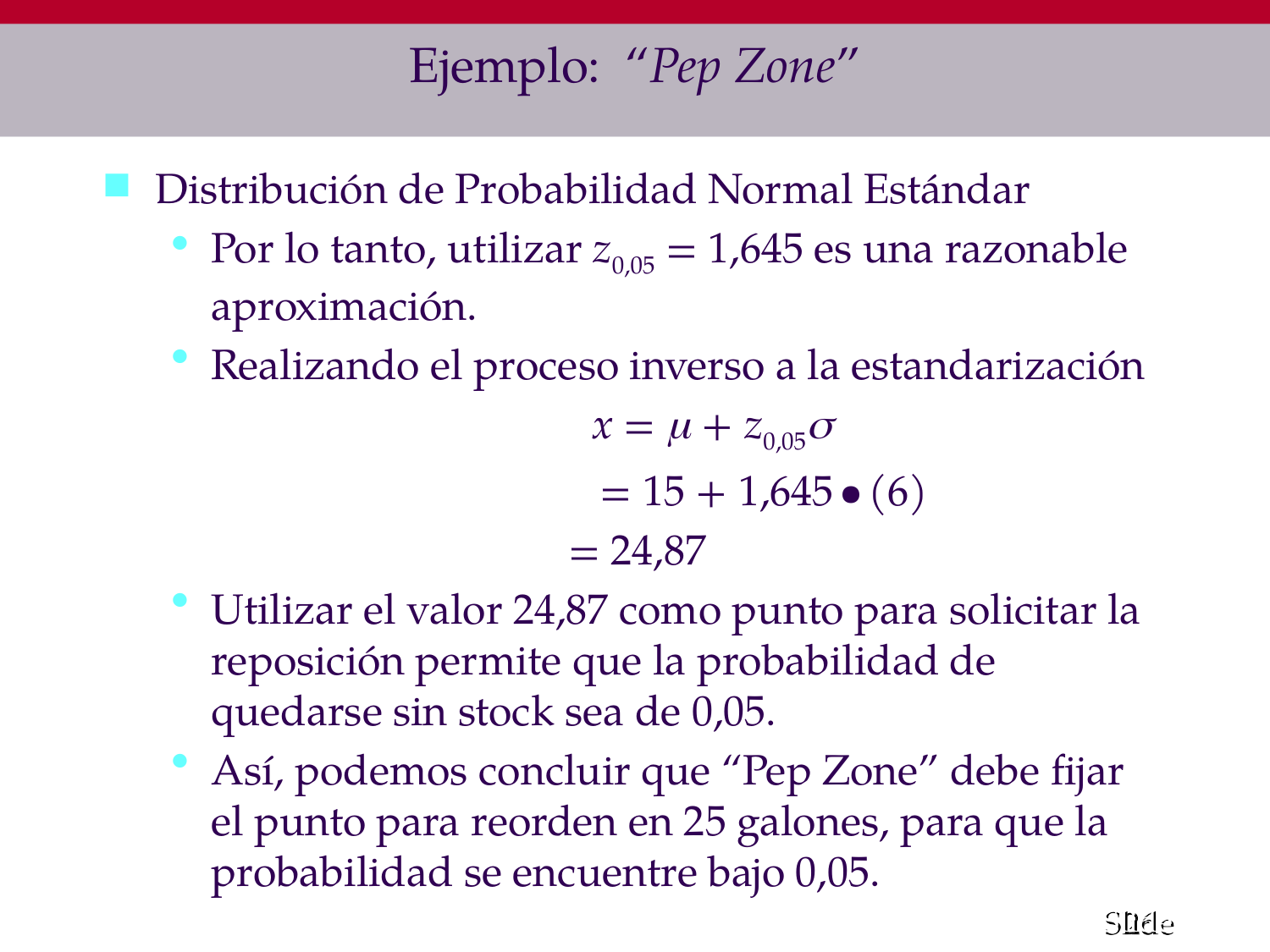

# Ejemplo:  “Pep Zone”
Distribución de Probabilidad Normal Estándar
Por lo tanto, utilizar z0,05 = 1,645 es una razonable aproximación.
Realizando el proceso inverso a la estandarización
				x = μ + z0,05σ
				   = 15 + 1,645 ∙ (6)
				   = 24,87
Utilizar el valor 24,87 como punto para solicitar la reposición permite que la probabilidad de quedarse sin stock sea de 0,05.
Así, podemos concluir que “Pep Zone” debe fijar el punto para reorden en 25 galones, para que la probabilidad se encuentre bajo 0,05.